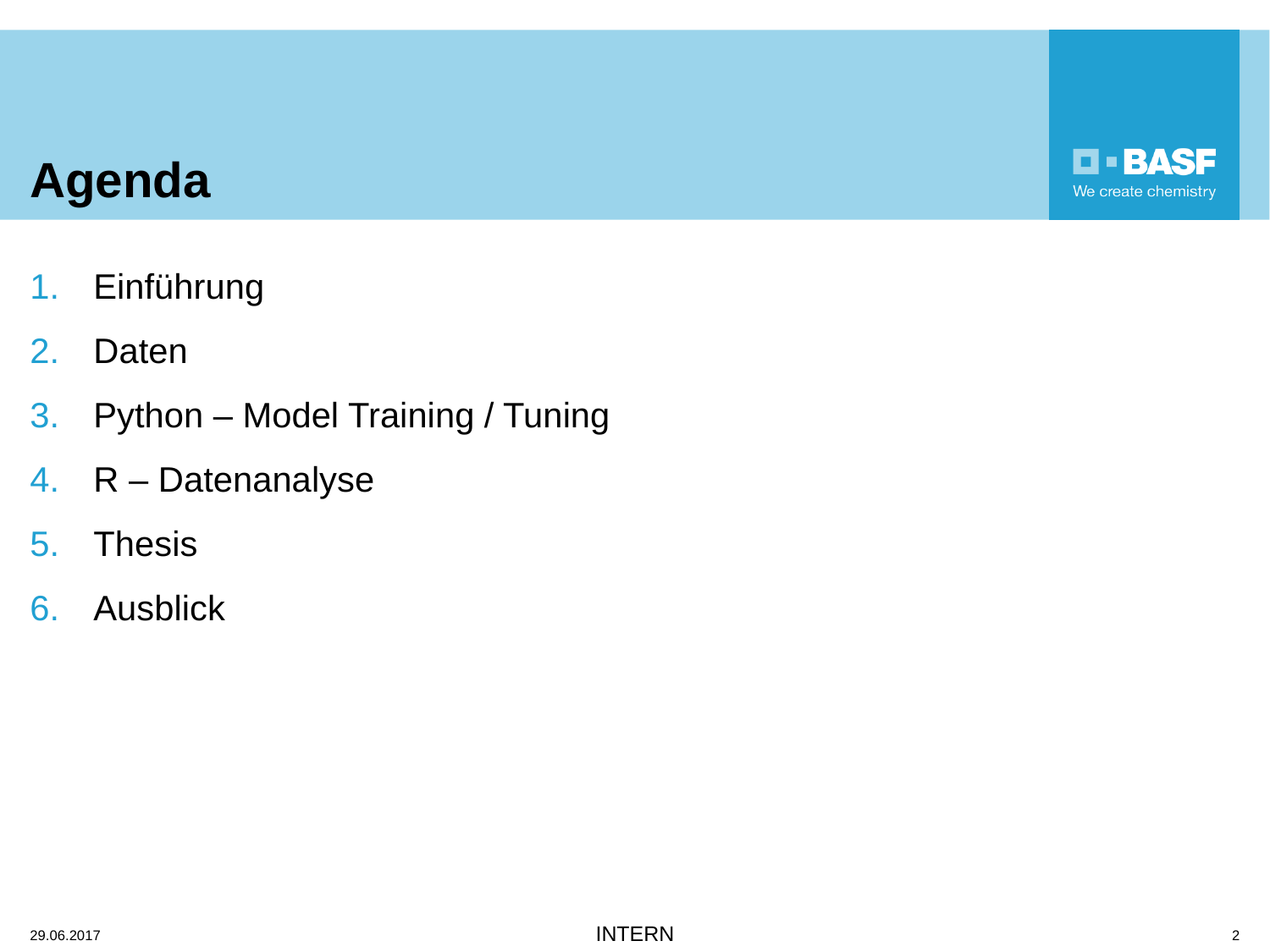

# Agenda
Einführung
Daten
Python – Model Training / Tuning
R – Datenanalyse
Thesis
Ausblick

29.06.2017
2
INTERN